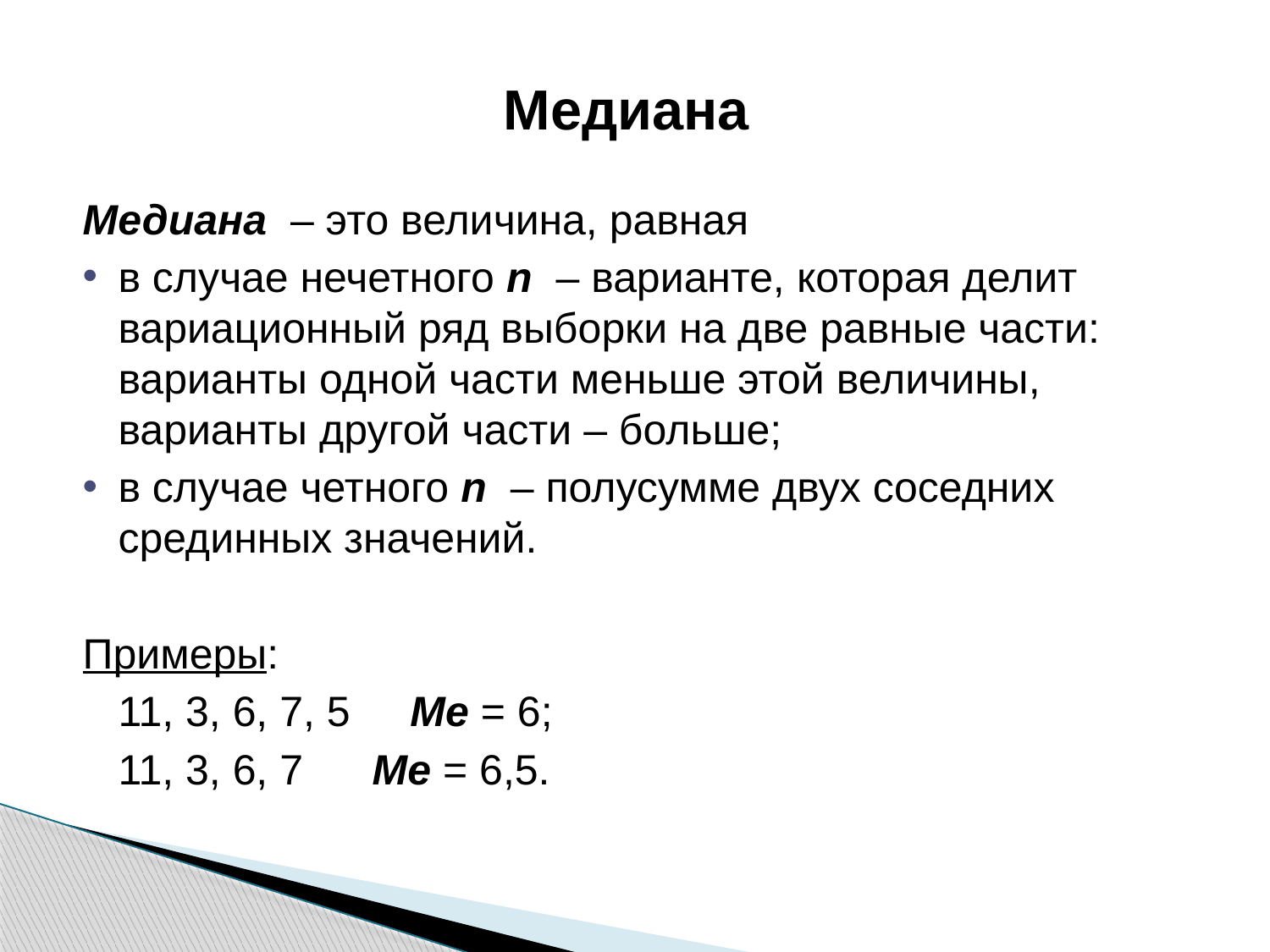

# Медиана
Медиана  – это величина, равная
в случае нечетного n  – варианте, которая делит вариационный ряд выборки на две равные части: варианты одной части меньше этой величины, варианты другой части – больше;
в случае четного n  – полусумме двух соседних срединных значений.

Примеры:
	11, 3, 6, 7, 5     Ме = 6;
	11, 3, 6, 7	Ме = 6,5.